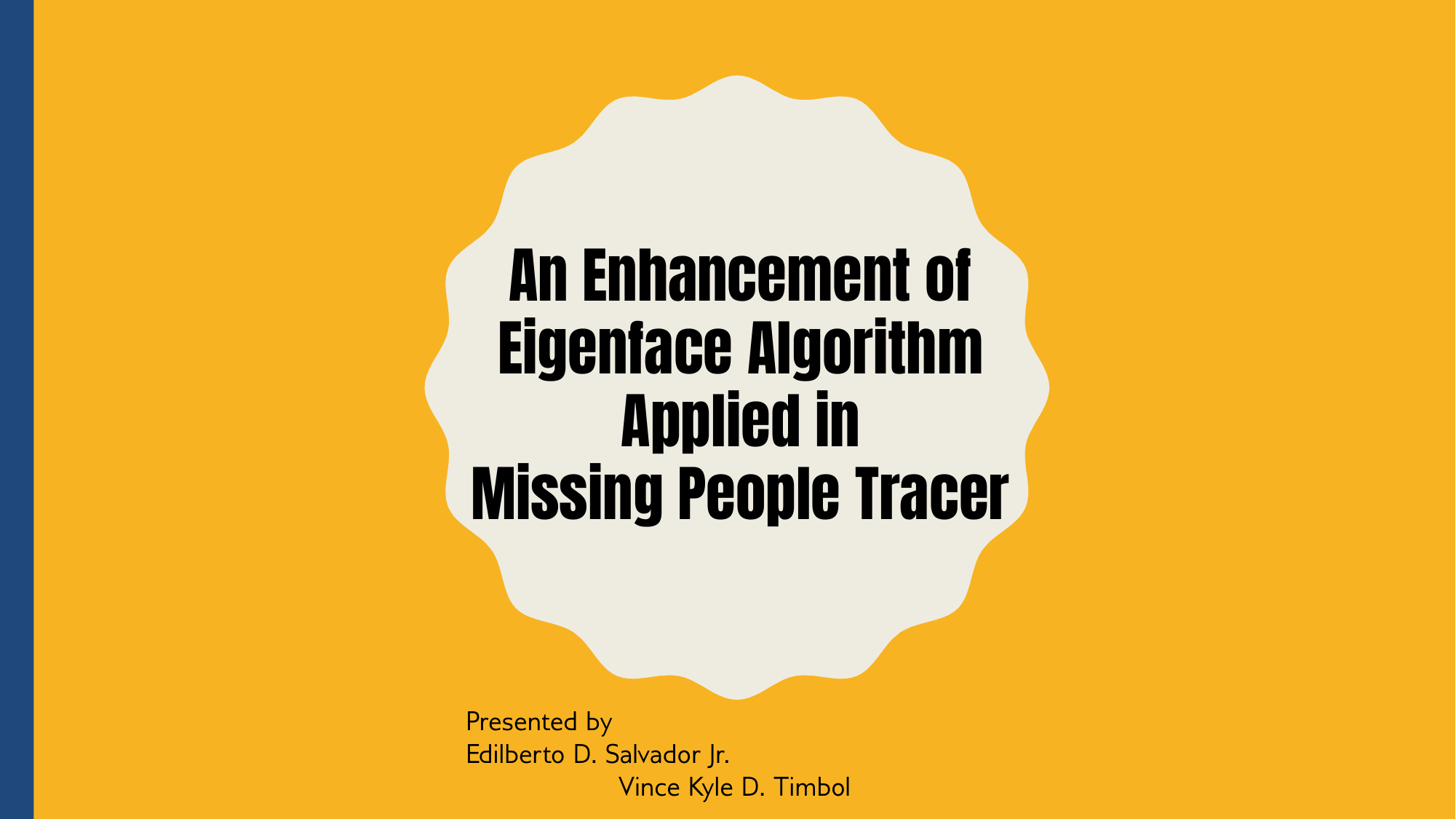

An Enhancement of
Eigenface Algorithm
Applied in
Missing People Tracer
Presented by
Edilberto D. Salvador Jr.
Vince Kyle D. Timbol